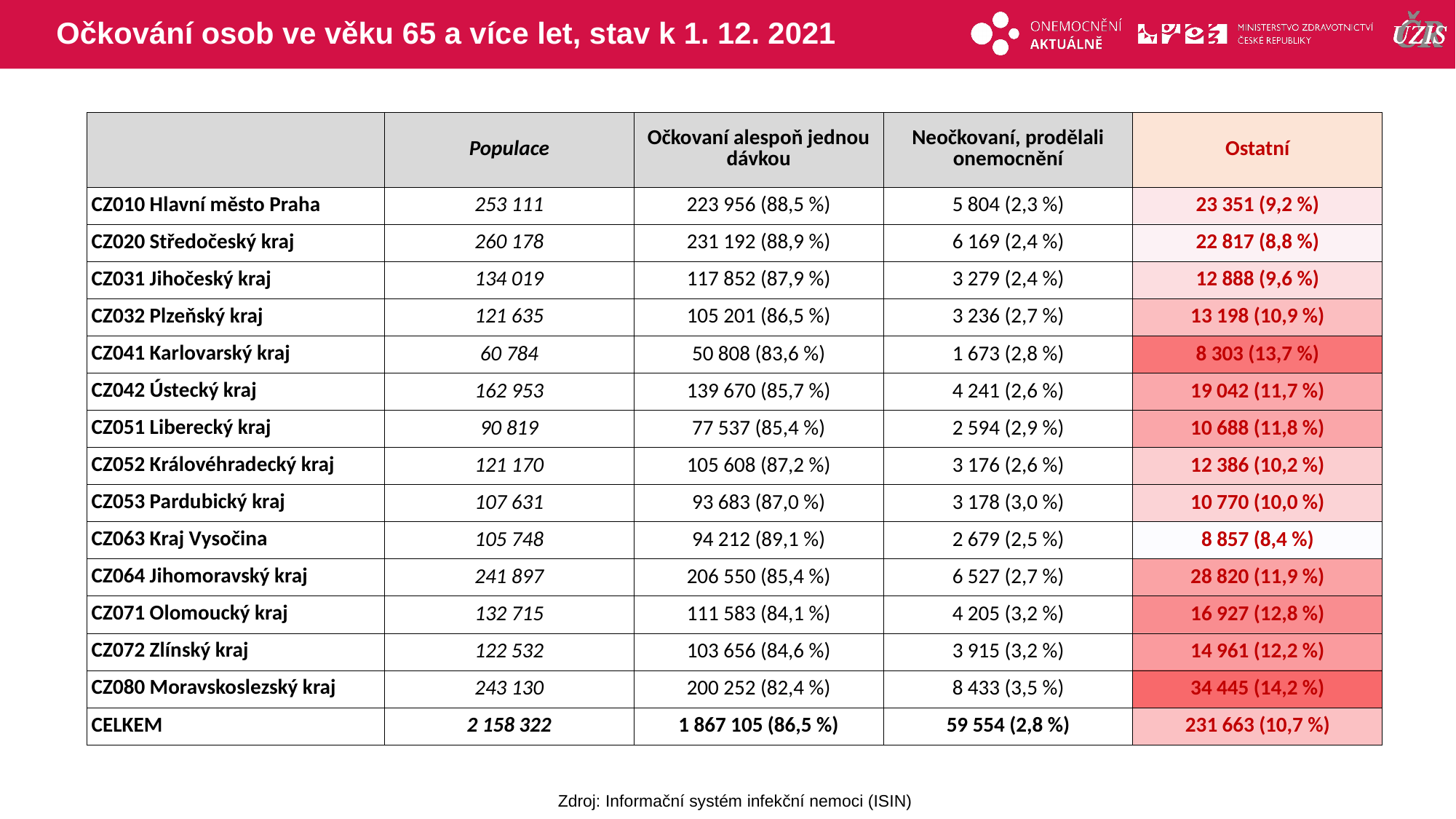

# Očkování osob ve věku 65 a více let, stav k 1. 12. 2021
|  | Populace | Očkovaní alespoň jednou dávkou | Neočkovaní, prodělali onemocnění | Ostatní |
| --- | --- | --- | --- | --- |
| CZ010 Hlavní město Praha | 253 111 | 223 956 (88,5 %) | 5 804 (2,3 %) | 23 351 (9,2 %) |
| CZ020 Středočeský kraj | 260 178 | 231 192 (88,9 %) | 6 169 (2,4 %) | 22 817 (8,8 %) |
| CZ031 Jihočeský kraj | 134 019 | 117 852 (87,9 %) | 3 279 (2,4 %) | 12 888 (9,6 %) |
| CZ032 Plzeňský kraj | 121 635 | 105 201 (86,5 %) | 3 236 (2,7 %) | 13 198 (10,9 %) |
| CZ041 Karlovarský kraj | 60 784 | 50 808 (83,6 %) | 1 673 (2,8 %) | 8 303 (13,7 %) |
| CZ042 Ústecký kraj | 162 953 | 139 670 (85,7 %) | 4 241 (2,6 %) | 19 042 (11,7 %) |
| CZ051 Liberecký kraj | 90 819 | 77 537 (85,4 %) | 2 594 (2,9 %) | 10 688 (11,8 %) |
| CZ052 Královéhradecký kraj | 121 170 | 105 608 (87,2 %) | 3 176 (2,6 %) | 12 386 (10,2 %) |
| CZ053 Pardubický kraj | 107 631 | 93 683 (87,0 %) | 3 178 (3,0 %) | 10 770 (10,0 %) |
| CZ063 Kraj Vysočina | 105 748 | 94 212 (89,1 %) | 2 679 (2,5 %) | 8 857 (8,4 %) |
| CZ064 Jihomoravský kraj | 241 897 | 206 550 (85,4 %) | 6 527 (2,7 %) | 28 820 (11,9 %) |
| CZ071 Olomoucký kraj | 132 715 | 111 583 (84,1 %) | 4 205 (3,2 %) | 16 927 (12,8 %) |
| CZ072 Zlínský kraj | 122 532 | 103 656 (84,6 %) | 3 915 (3,2 %) | 14 961 (12,2 %) |
| CZ080 Moravskoslezský kraj | 243 130 | 200 252 (82,4 %) | 8 433 (3,5 %) | 34 445 (14,2 %) |
| CELKEM | 2 158 322 | 1 867 105 (86,5 %) | 59 554 (2,8 %) | 231 663 (10,7 %) |
|  |
| --- |
|  |
|  |
|  |
|  |
|  |
|  |
|  |
|  |
|  |
|  |
|  |
|  |
|  |
|  |
Zdroj: Informační systém infekční nemoci (ISIN)